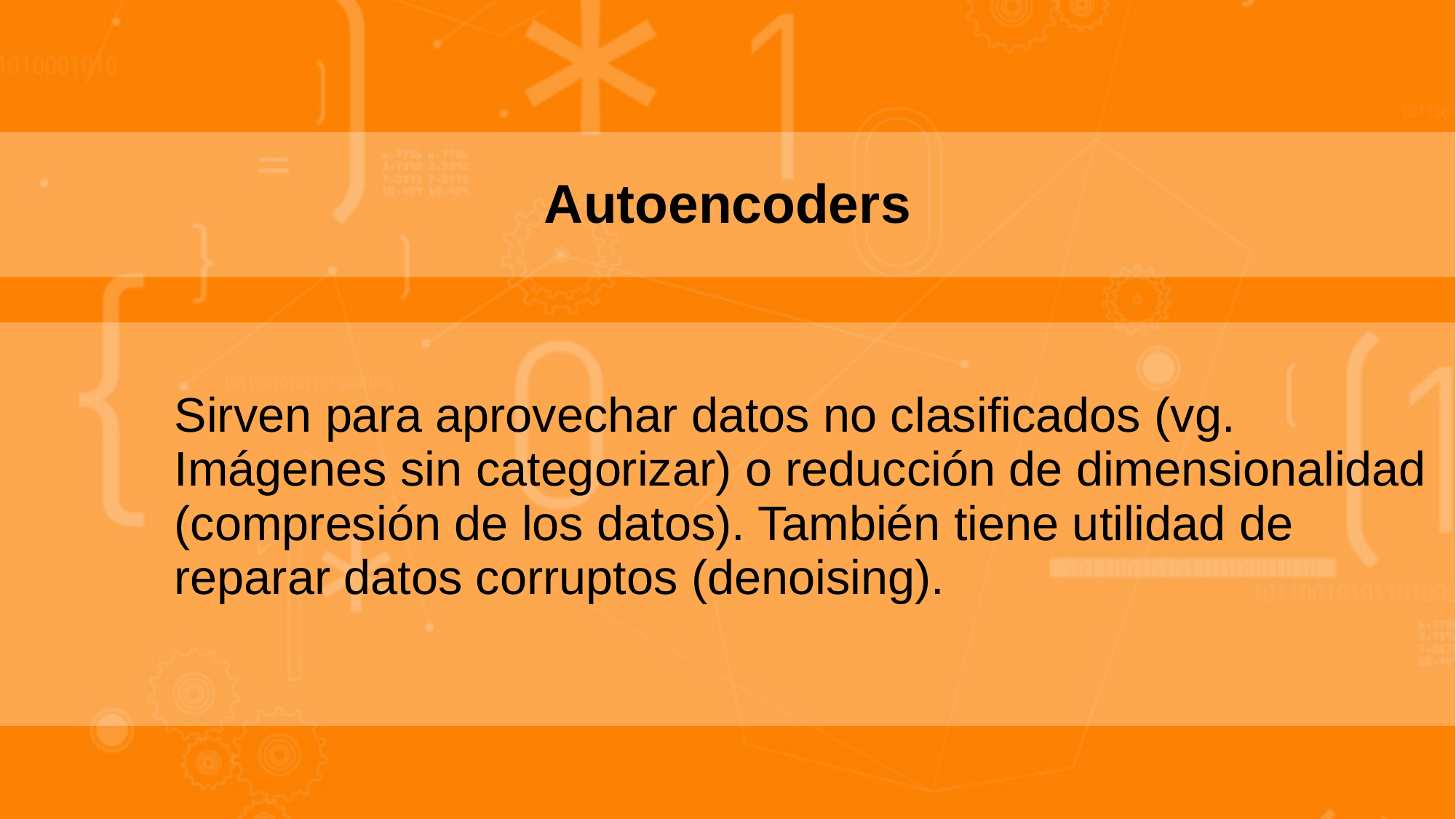

Autoencoders
Sirven para aprovechar datos no clasificados (vg. Imágenes sin categorizar) o reducción de dimensionalidad (compresión de los datos). También tiene utilidad de reparar datos corruptos (denoising).